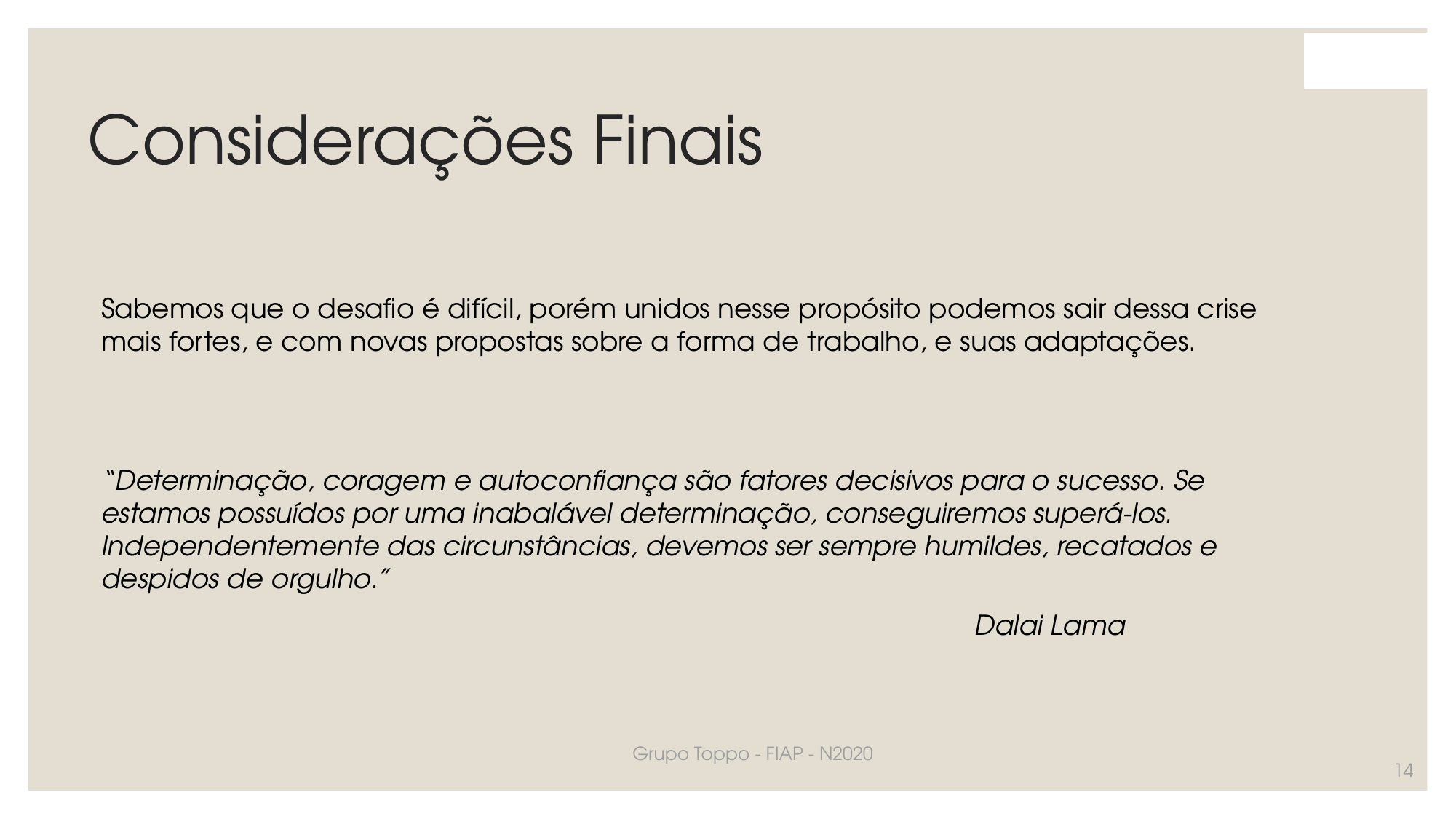

# Considerações Finais

Sabemos que o desafio é difícil, porém unidos nesse propósito podemos sair dessa crise mais fortes, e com novas propostas sobre a forma de trabalho, e suas adaptações.

“Determinação, coragem e autoconfiança são fatores decisivos para o sucesso. Se estamos possuídos por uma inabalável determinação, conseguiremos superá-los. Independentemente das circunstâncias, devemos ser sempre humildes, recatados e despidos de orgulho.”
								Dalai Lama

Grupo Toppo - FIAP - N2020
14